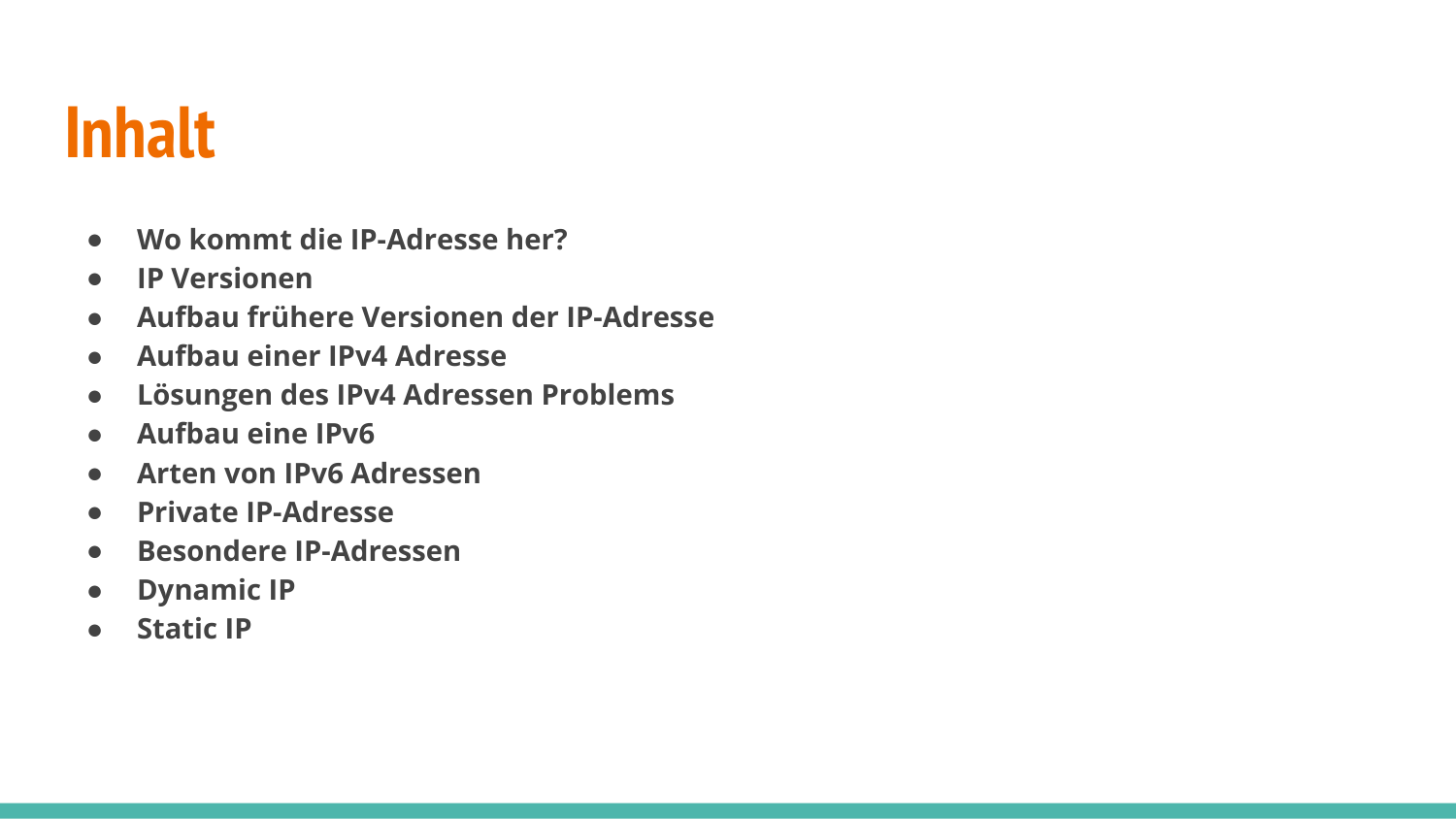

# Inhalt
Wo kommt die IP-Adresse her?
IP Versionen
Aufbau frühere Versionen der IP-Adresse
Aufbau einer IPv4 Adresse
Lösungen des IPv4 Adressen Problems
Aufbau eine IPv6
Arten von IPv6 Adressen
Private IP-Adresse
Besondere IP-Adressen
Dynamic IP
Static IP